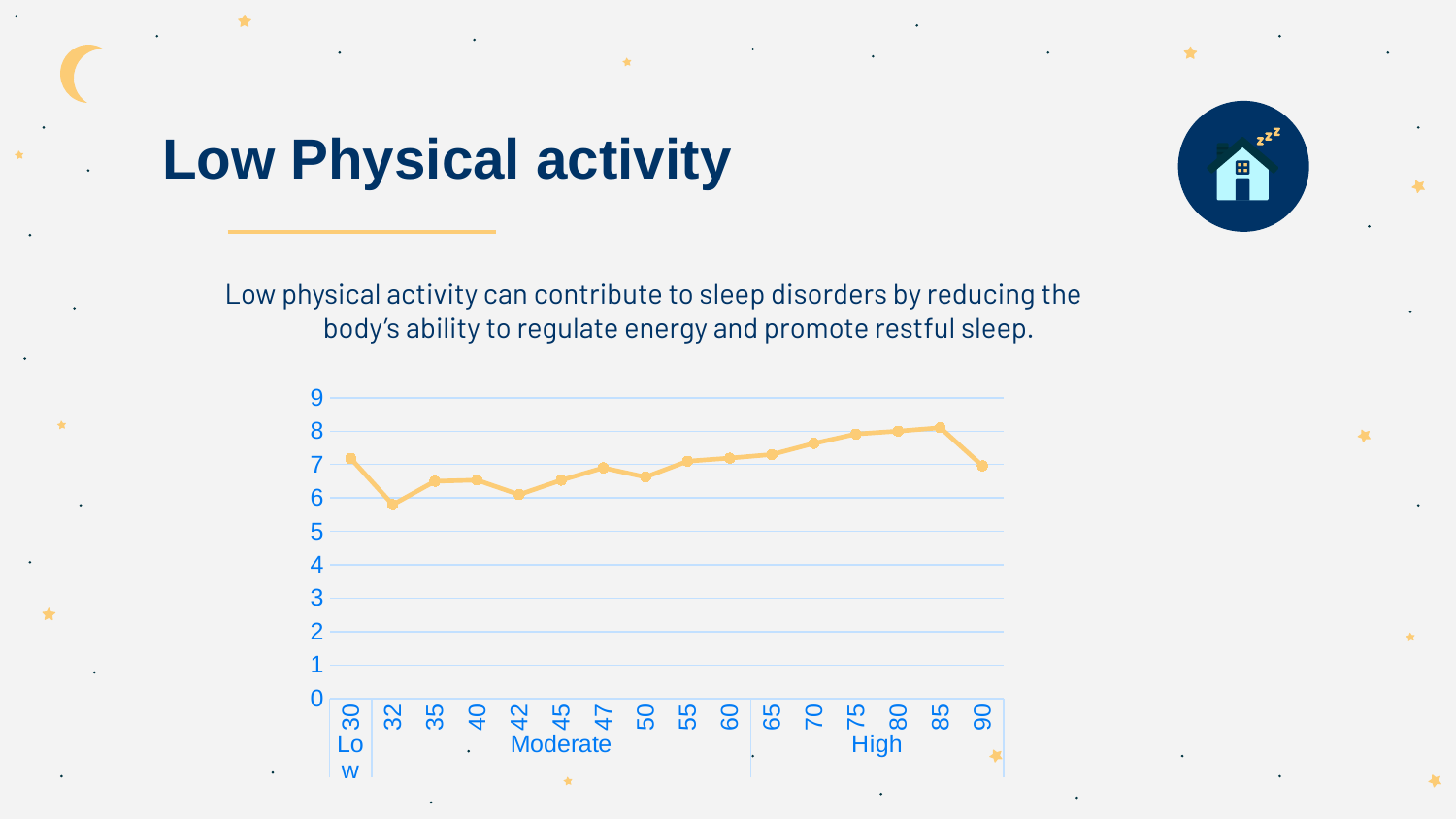

# Low Physical activity

Low physical activity can contribute to sleep disorders by reducing the body’s ability to regulate energy and promote restful sleep.

### Chart

| Category | Total |
|---|---|
| 30 | 7.185294117647055 |
| 32 | 5.8 |
| 35 | 6.5 |
| 40 | 6.533333333333334 |
| 42 | 6.1 |
| 45 | 6.532352941176475 |
| 47 | 6.9 |
| 50 | 6.625 |
| 55 | 7.1000000000000005 |
| 60 | 7.191428571428572 |
| 65 | 7.3 |
| 70 | 7.633333333333333 |
| 75 | 7.913432835820898 |
| 80 | 8.0 |
| 85 | 8.1 |
| 90 | 6.9597014925373175 |